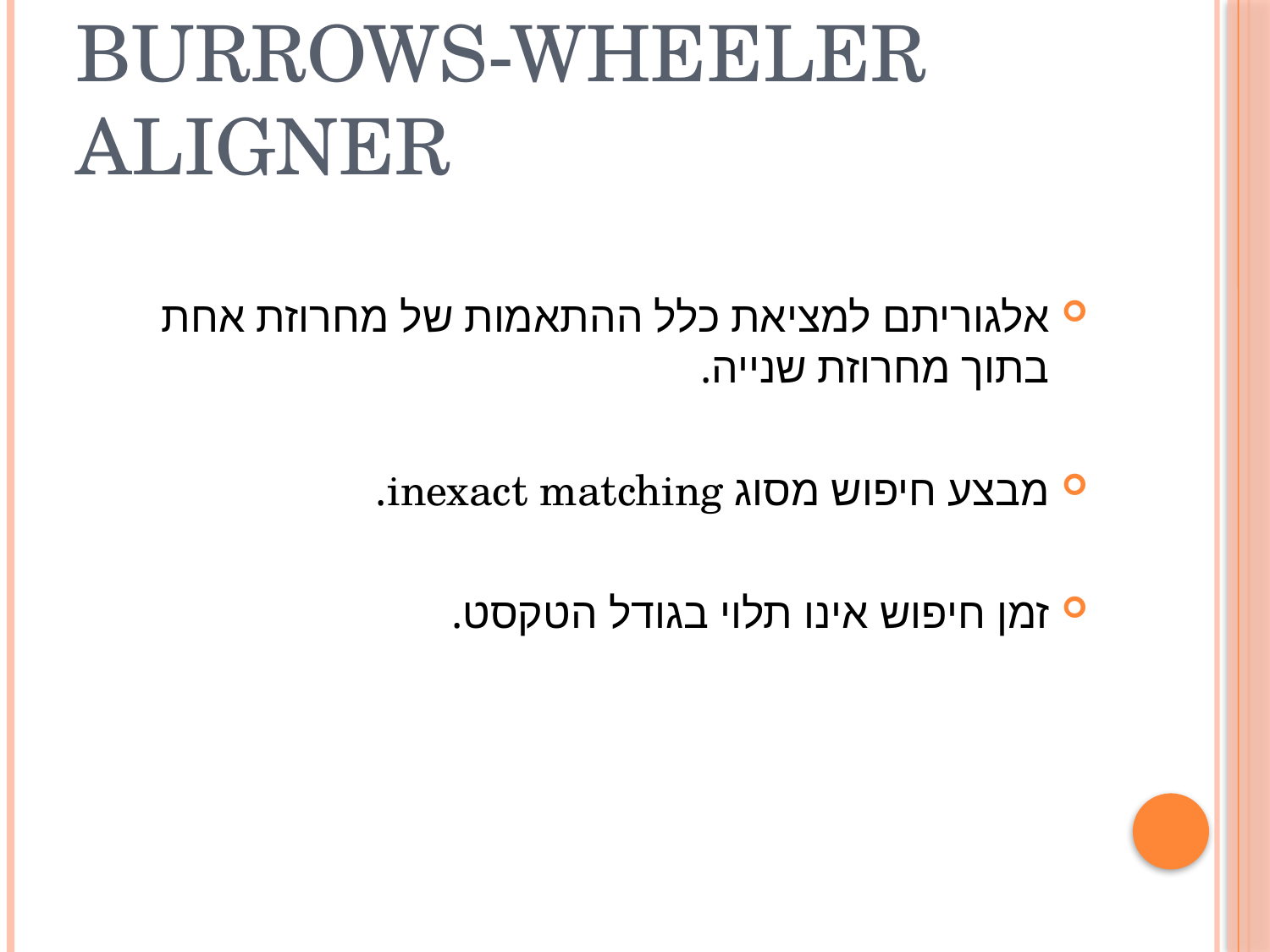

# Burrows-Wheeler Aligner

אלגוריתם למציאת כלל ההתאמות של מחרוזת אחת בתוך מחרוזת שנייה.

מבצע חיפוש מסוג inexact matching.

זמן חיפוש אינו תלוי בגודל הטקסט.